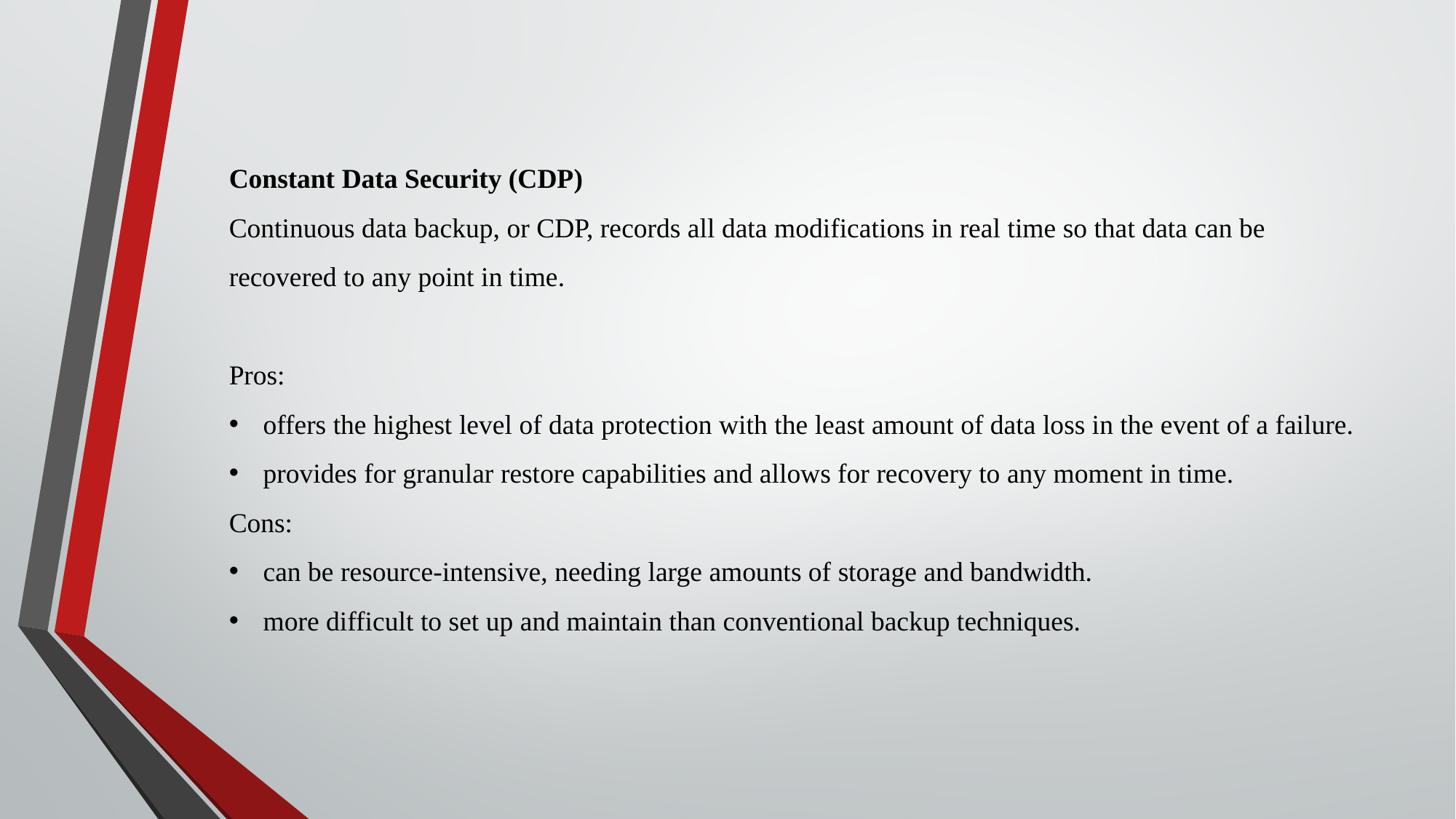

Constant Data Security (CDP)
Continuous data backup, or CDP, records all data modifications in real time so that data can be recovered to any point in time.

Pros:
offers the highest level of data protection with the least amount of data loss in the event of a failure.
provides for granular restore capabilities and allows for recovery to any moment in time.
Cons:
can be resource-intensive, needing large amounts of storage and bandwidth.
more difficult to set up and maintain than conventional backup techniques.